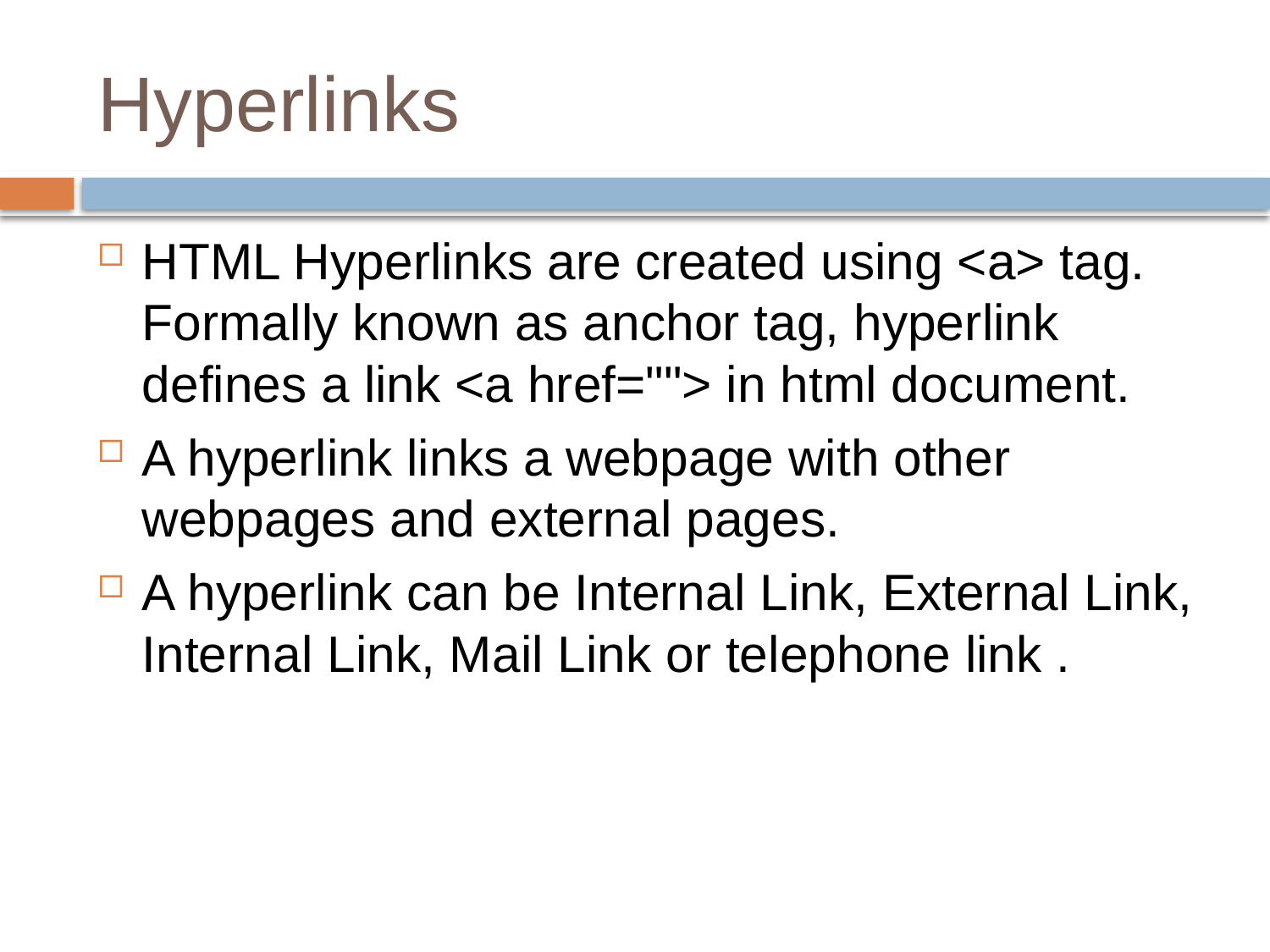

# Hyperlinks
HTML Hyperlinks are created using <a> tag. Formally known as anchor tag, hyperlink defines a link <a href=""> in html document.
A hyperlink links a webpage with other webpages and external pages.
A hyperlink can be Internal Link, External Link, Internal Link, Mail Link or telephone link .